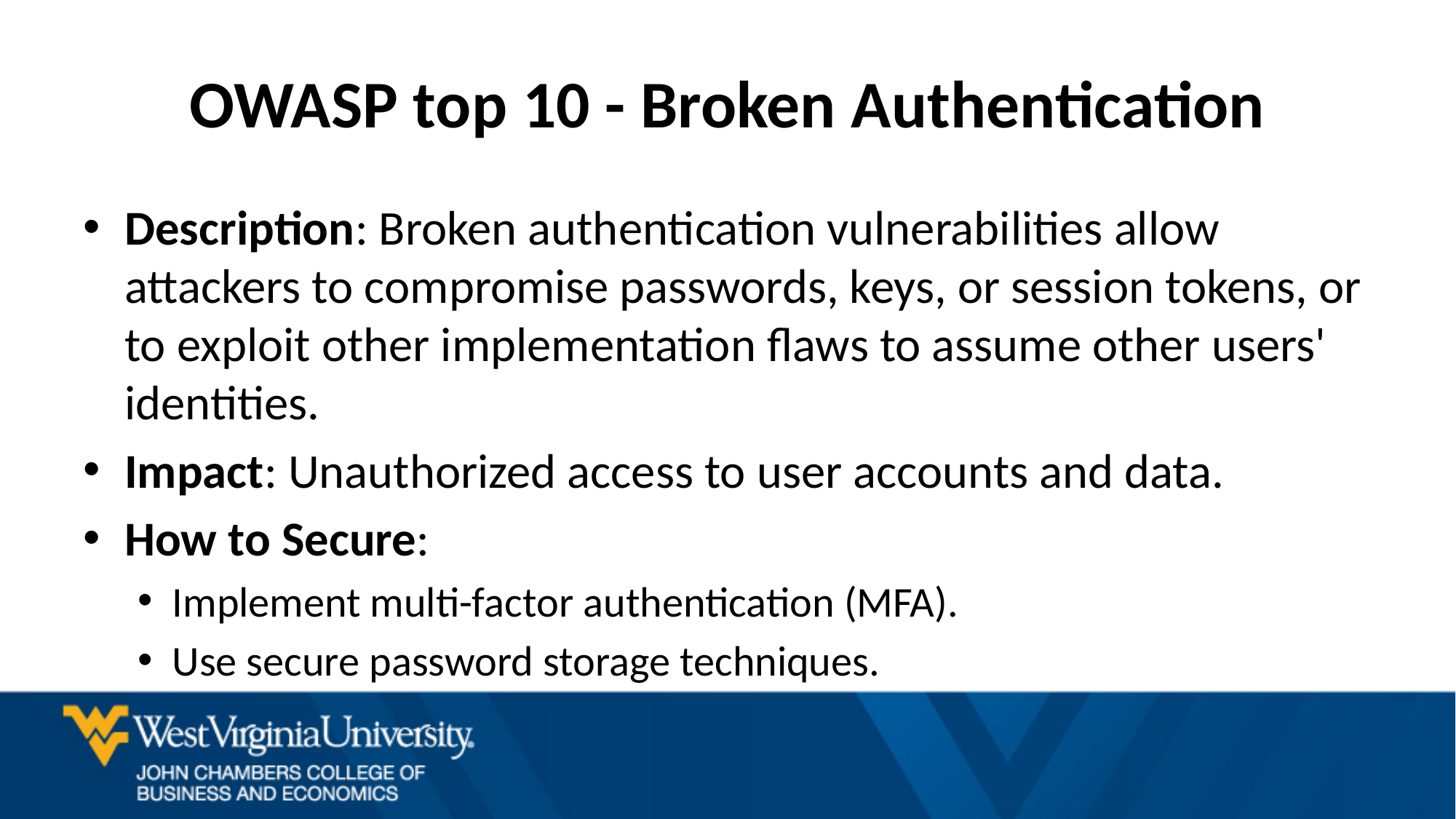

# OWASP top 10 - Broken Authentication
Description: Broken authentication vulnerabilities allow attackers to compromise passwords, keys, or session tokens, or to exploit other implementation flaws to assume other users' identities.
Impact: Unauthorized access to user accounts and data.
How to Secure:
Implement multi-factor authentication (MFA).
Use secure password storage techniques.